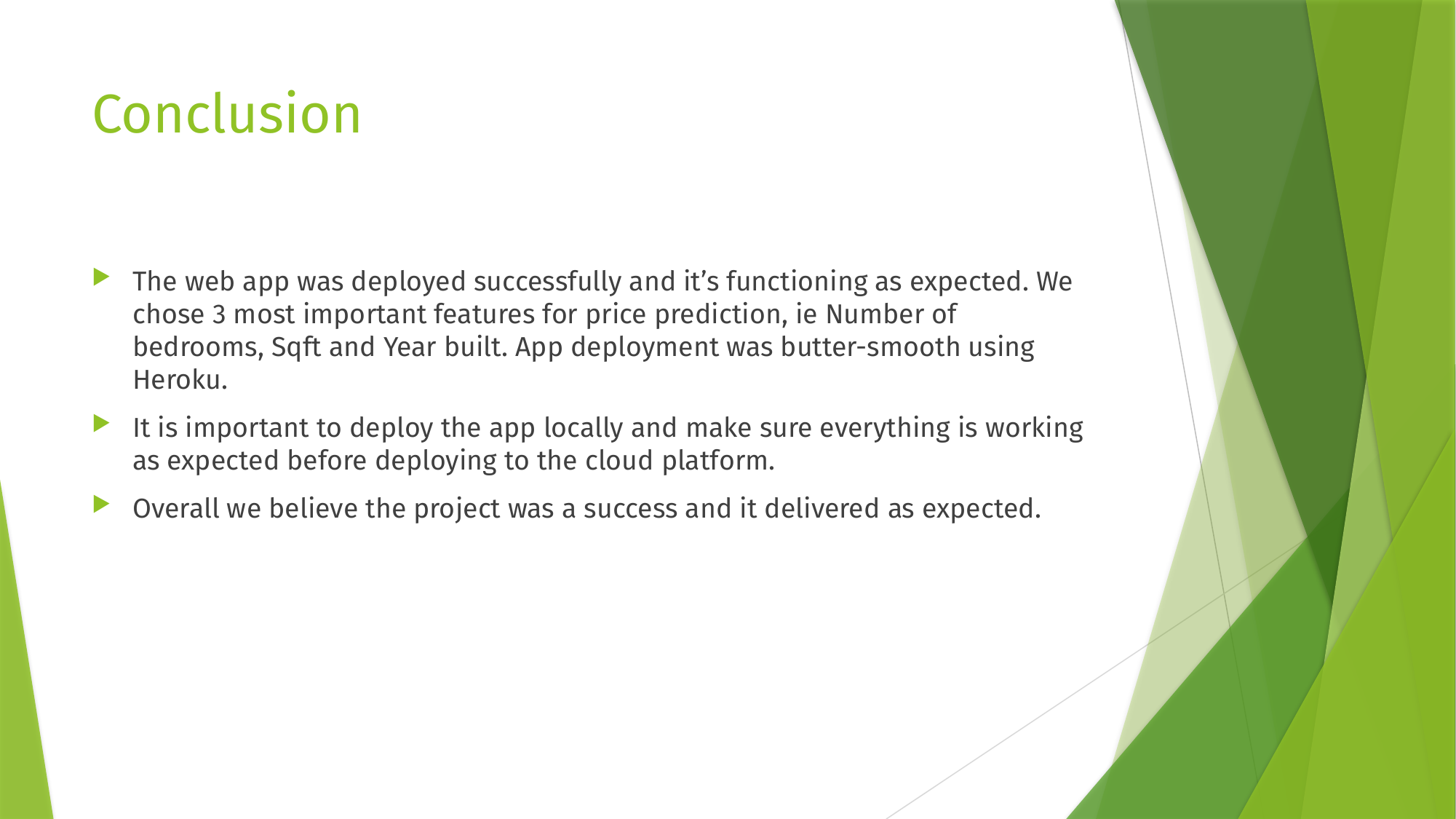

# Conclusion
The web app was deployed successfully and it’s functioning as expected. We chose 3 most important features for price prediction, ie Number of bedrooms, Sqft and Year built. App deployment was butter-smooth using Heroku.
It is important to deploy the app locally and make sure everything is working as expected before deploying to the cloud platform.
Overall we believe the project was a success and it delivered as expected.